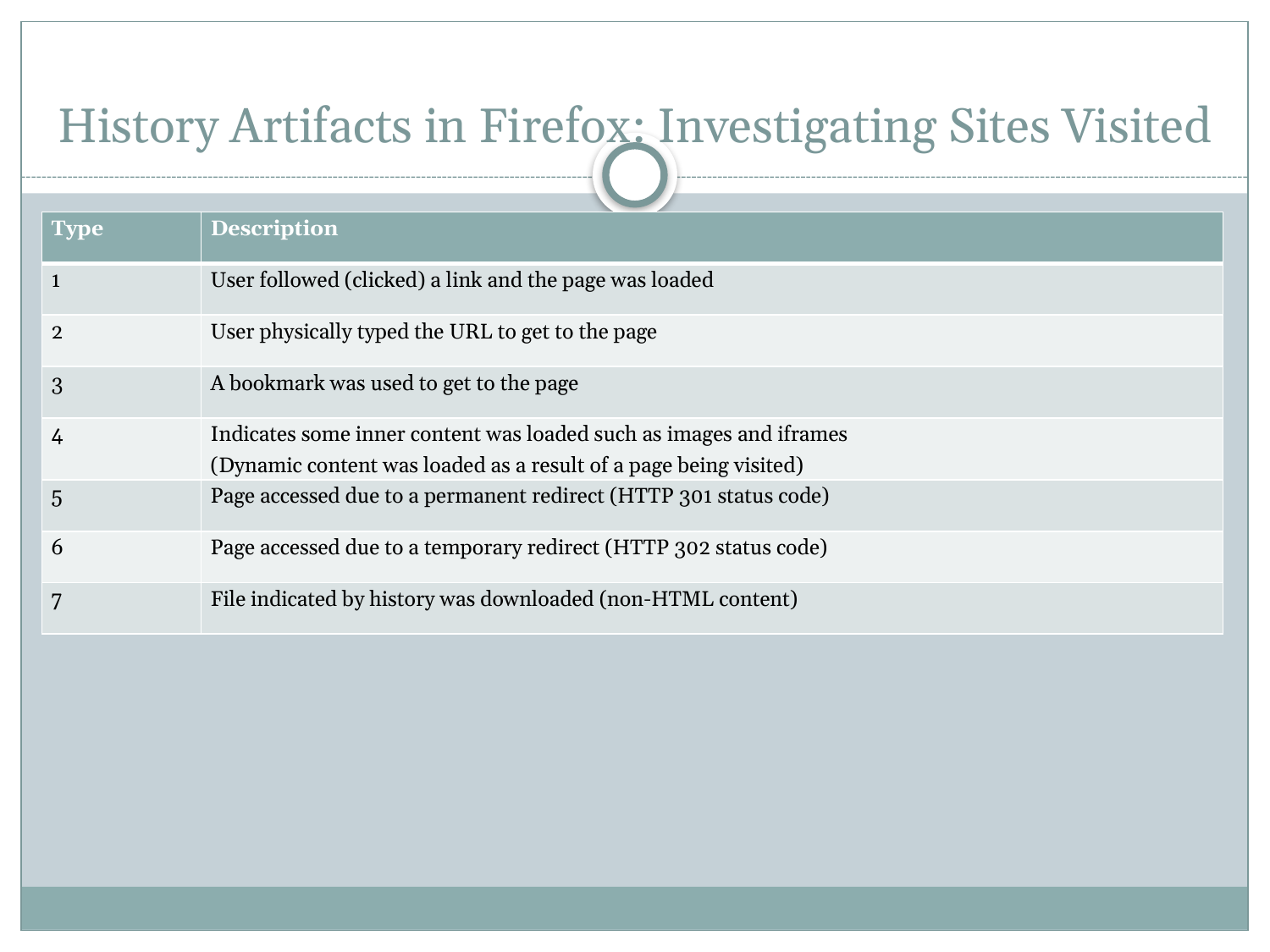

# History Artifacts in Firefox: Investigating Sites Visited
| Type | Description |
| --- | --- |
| 1 | User followed (clicked) a link and the page was loaded |
| 2 | User physically typed the URL to get to the page |
| 3 | A bookmark was used to get to the page |
| 4 | Indicates some inner content was loaded such as images and iframes (Dynamic content was loaded as a result of a page being visited) |
| 5 | Page accessed due to a permanent redirect (HTTP 301 status code) |
| 6 | Page accessed due to a temporary redirect (HTTP 302 status code) |
| 7 | File indicated by history was downloaded (non-HTML content) |